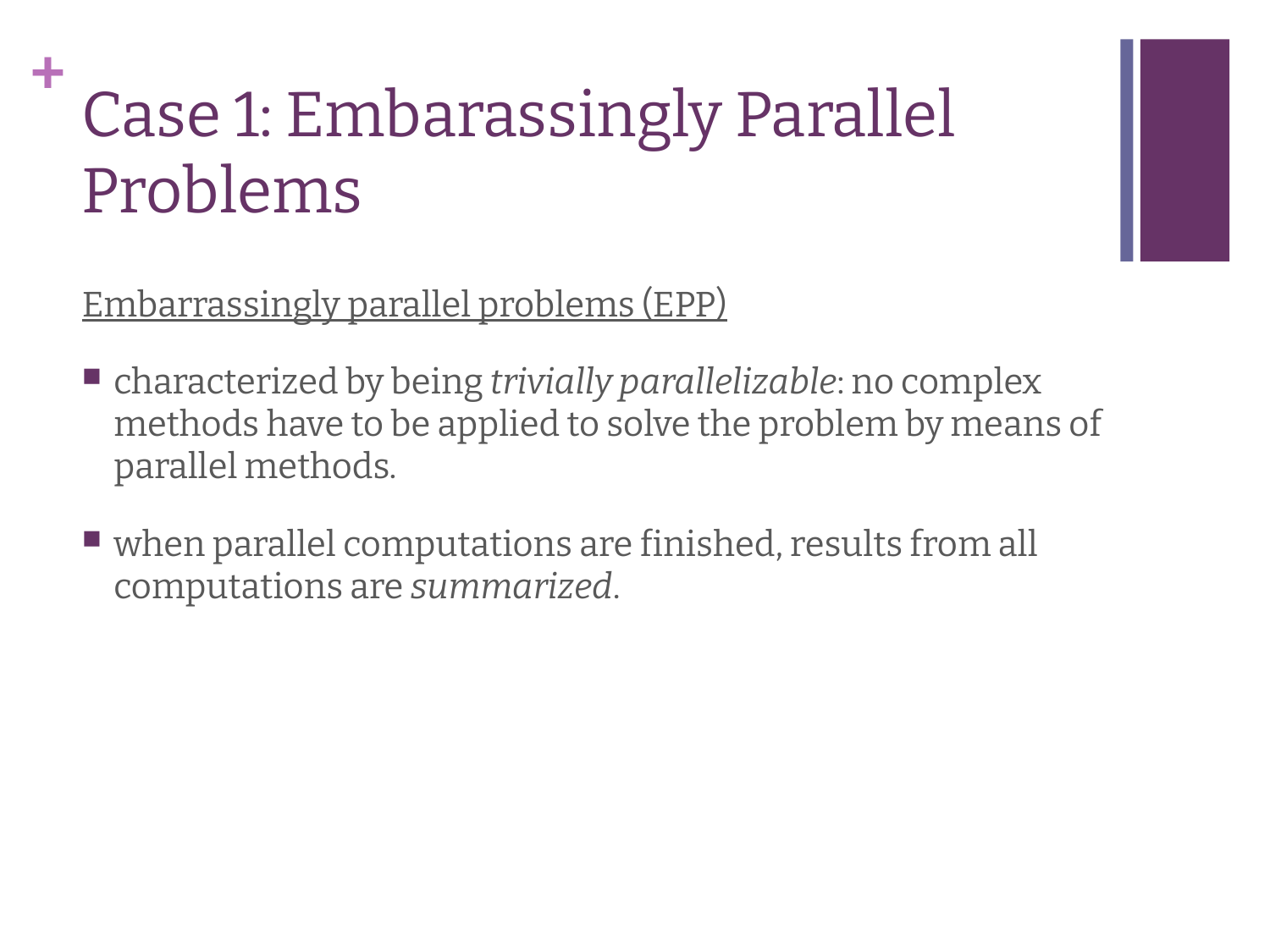

# Case 1: Embarassingly Parallel Problems
Embarrassingly parallel problems (EPP)
characterized by being trivially parallelizable: no complex methods have to be applied to solve the problem by means of parallel methods.
when parallel computations are finished, results from all computations are summarized.